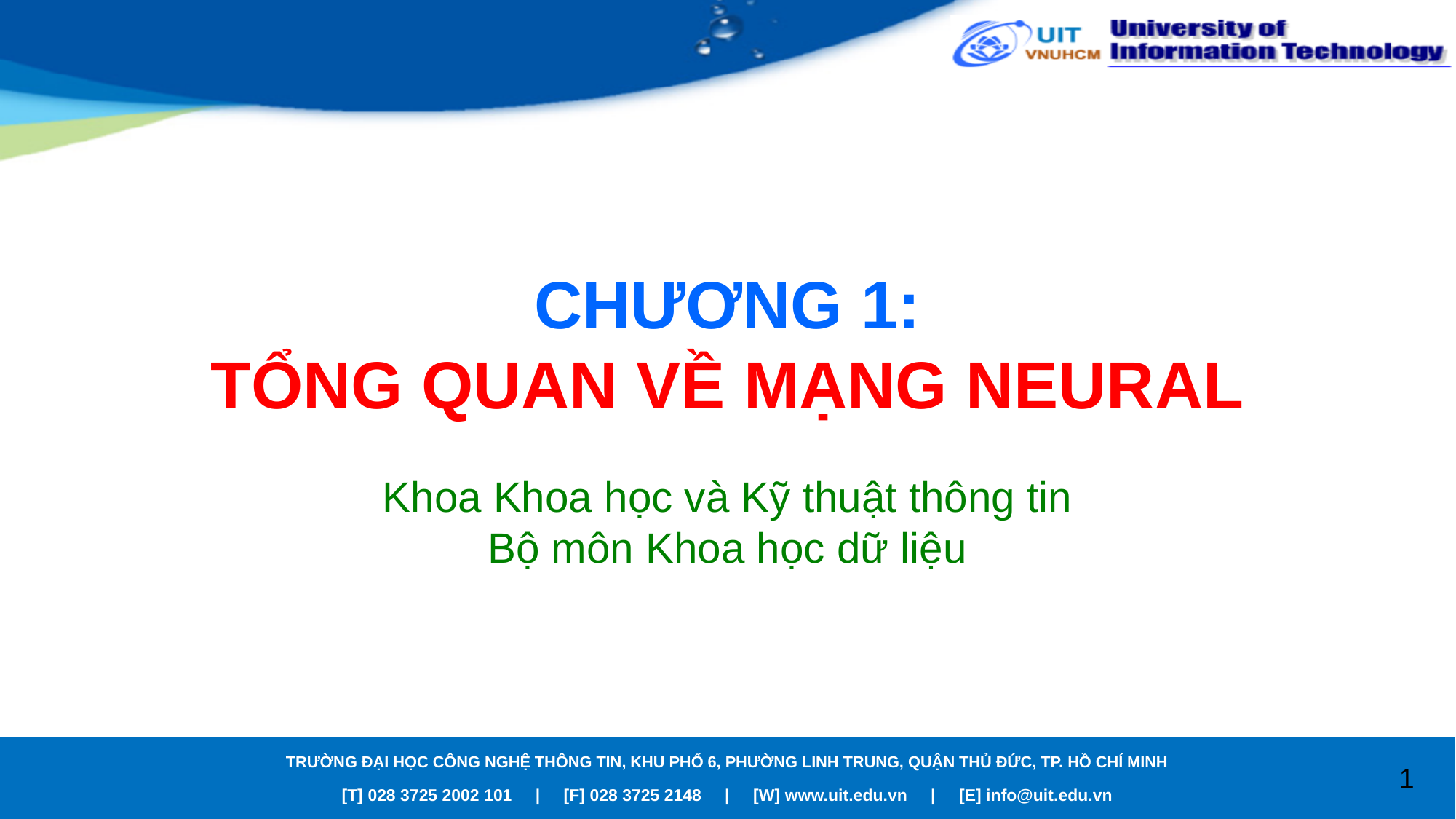

# CHƯƠNG 1: TỔNG QUAN VỀ MẠNG NEURAL
Khoa Khoa học và Kỹ thuật thông tin
Bộ môn Khoa học dữ liệu